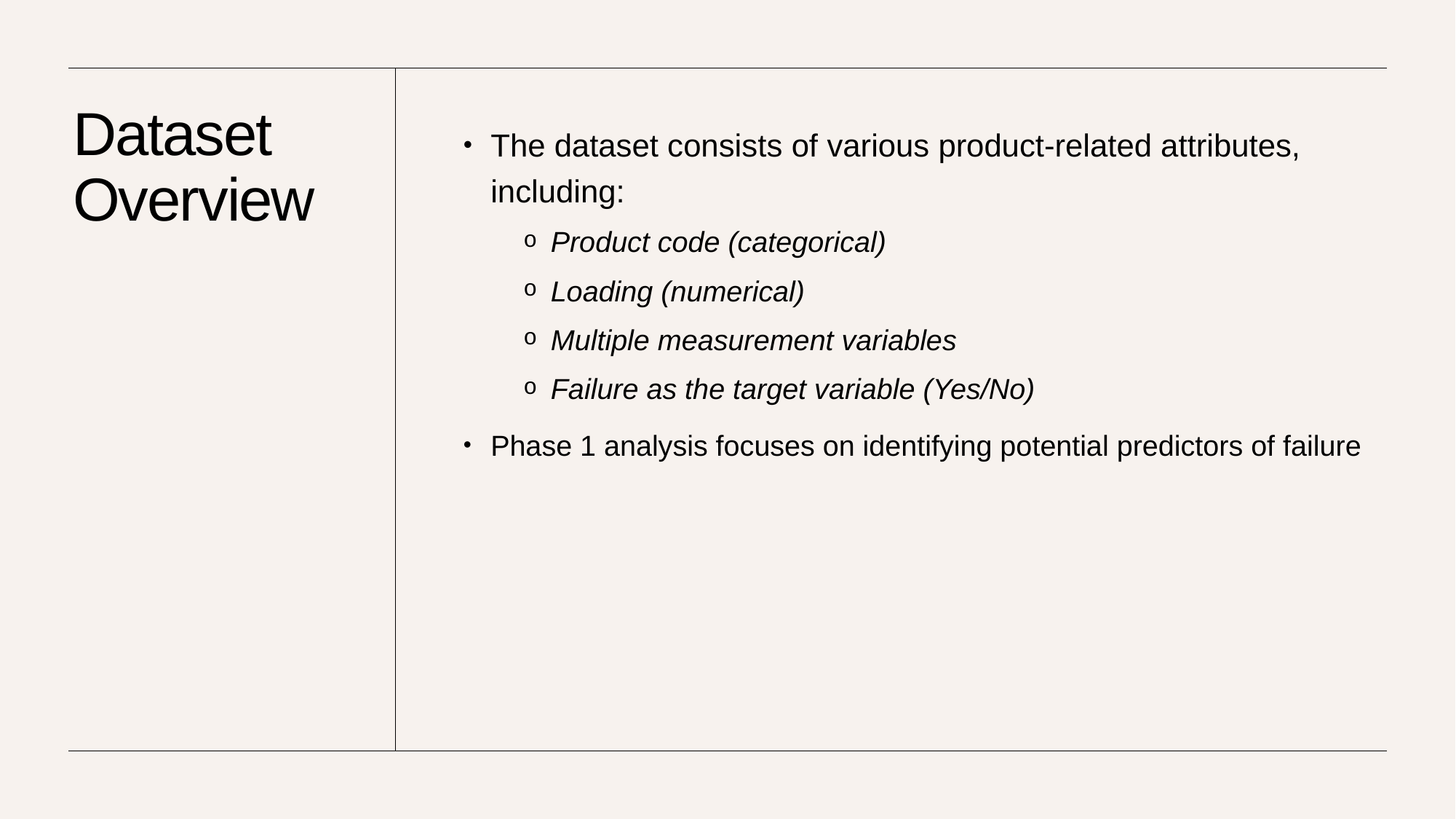

# Dataset Overview
The dataset consists of various product-related attributes, including:
Product code (categorical)
Loading (numerical)
Multiple measurement variables
Failure as the target variable (Yes/No)
Phase 1 analysis focuses on identifying potential predictors of failure